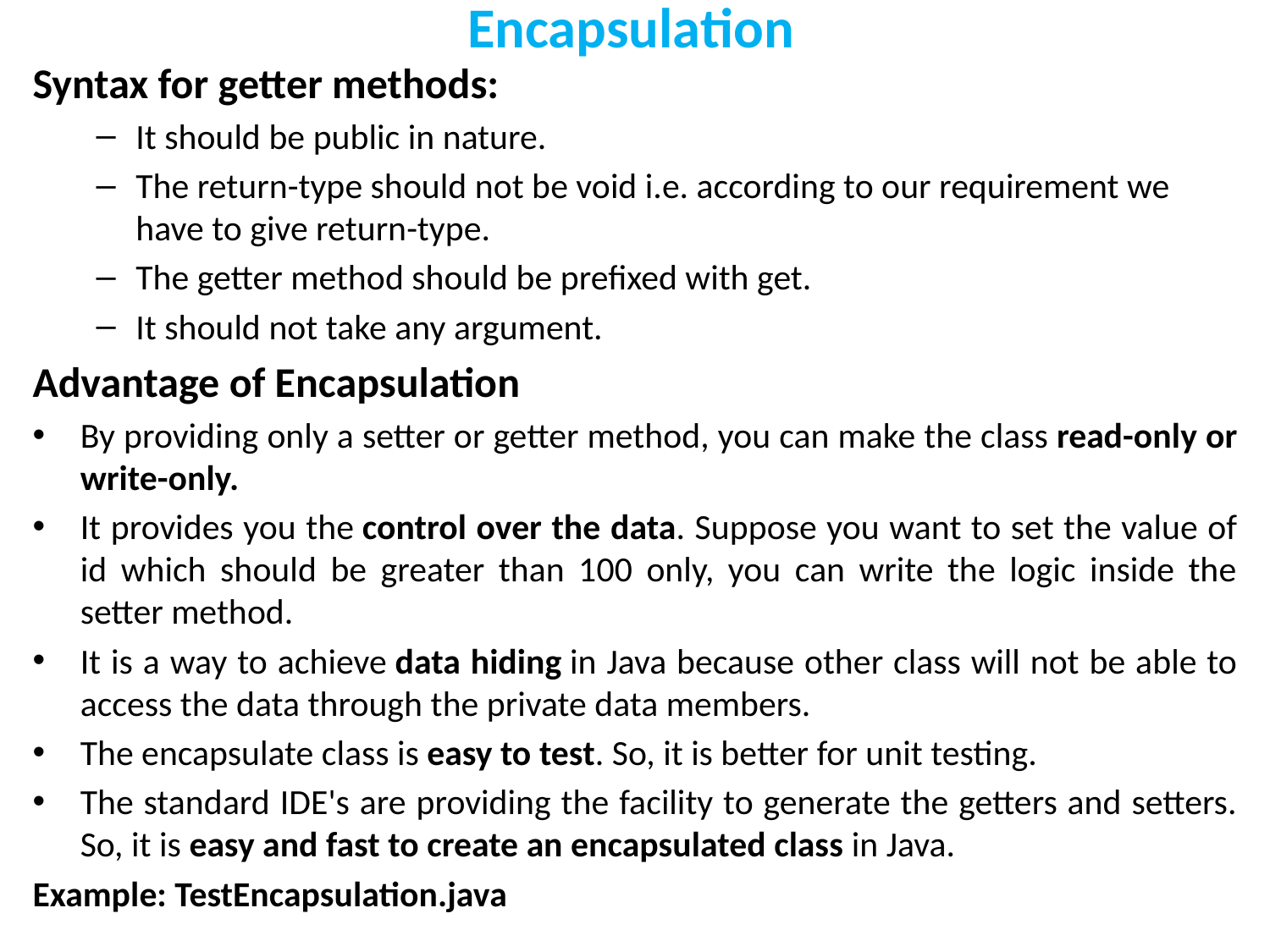

# Encapsulation
Syntax for getter methods:
It should be public in nature.
The return-type should not be void i.e. according to our requirement we have to give return-type.
The getter method should be prefixed with get.
It should not take any argument.
Advantage of Encapsulation
By providing only a setter or getter method, you can make the class read-only or write-only.
It provides you the control over the data. Suppose you want to set the value of id which should be greater than 100 only, you can write the logic inside the setter method.
It is a way to achieve data hiding in Java because other class will not be able to access the data through the private data members.
The encapsulate class is easy to test. So, it is better for unit testing.
The standard IDE's are providing the facility to generate the getters and setters. So, it is easy and fast to create an encapsulated class in Java.
Example: TestEncapsulation.java